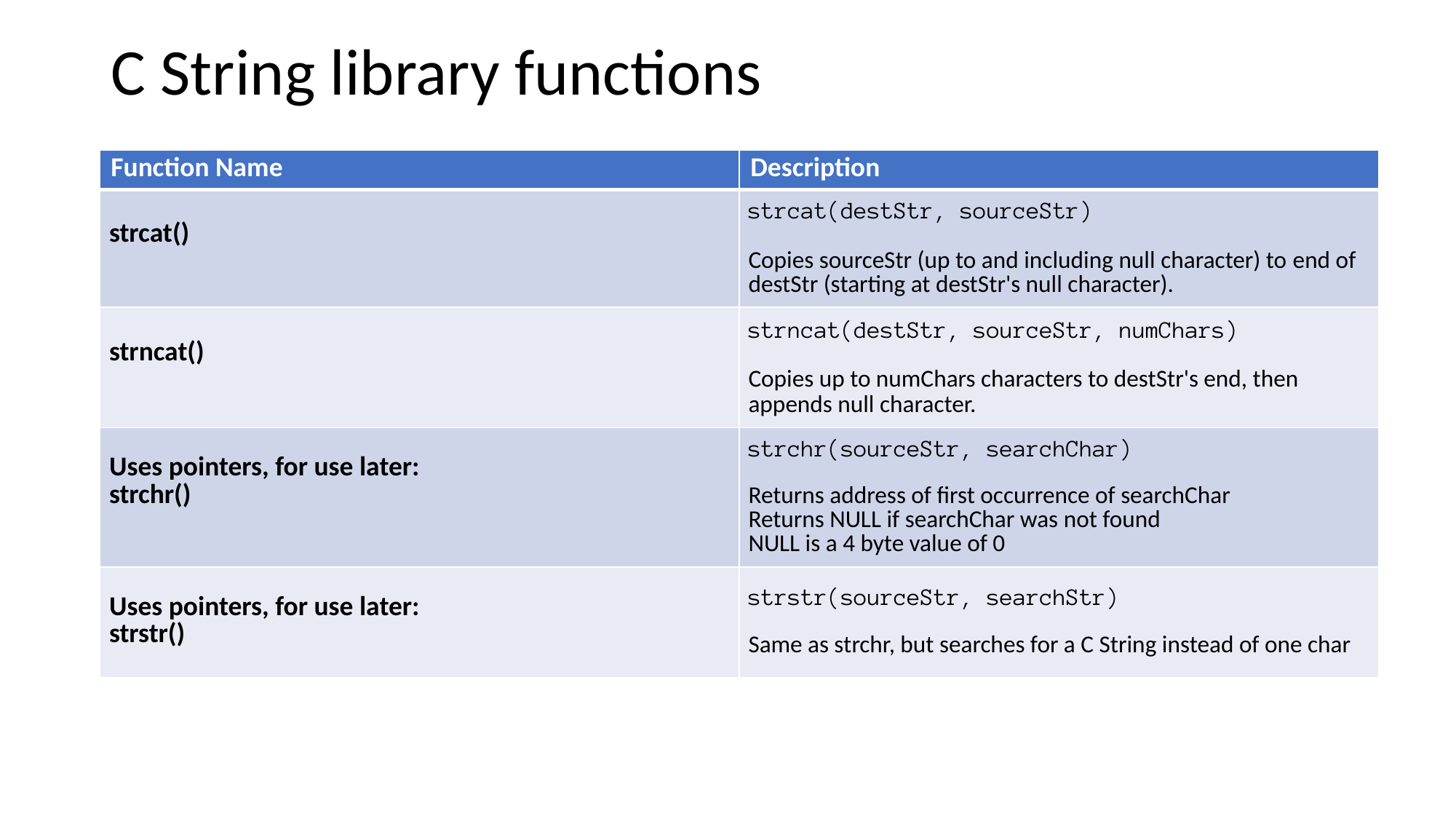

# C String library functions

| Function Name | Description |
| --- | --- |
| strcat() | strcat(destStr, sourceStr)  Copies sourceStr (up to and including null character) to end of destStr (starting at destStr's null character). |
| strncat() | strncat(destStr, sourceStr, numChars) Copies up to numChars characters to destStr's end, then appends null character. |
| Uses pointers, for use later: strchr() | strchr(sourceStr, searchChar)  Returns address of first occurrence of searchChar Returns NULL if searchChar was not found NULL is a 4 byte value of 0 |
| Uses pointers, for use later: strstr() | strstr(sourceStr, searchStr)  Same as strchr, but searches for a C String instead of one char |